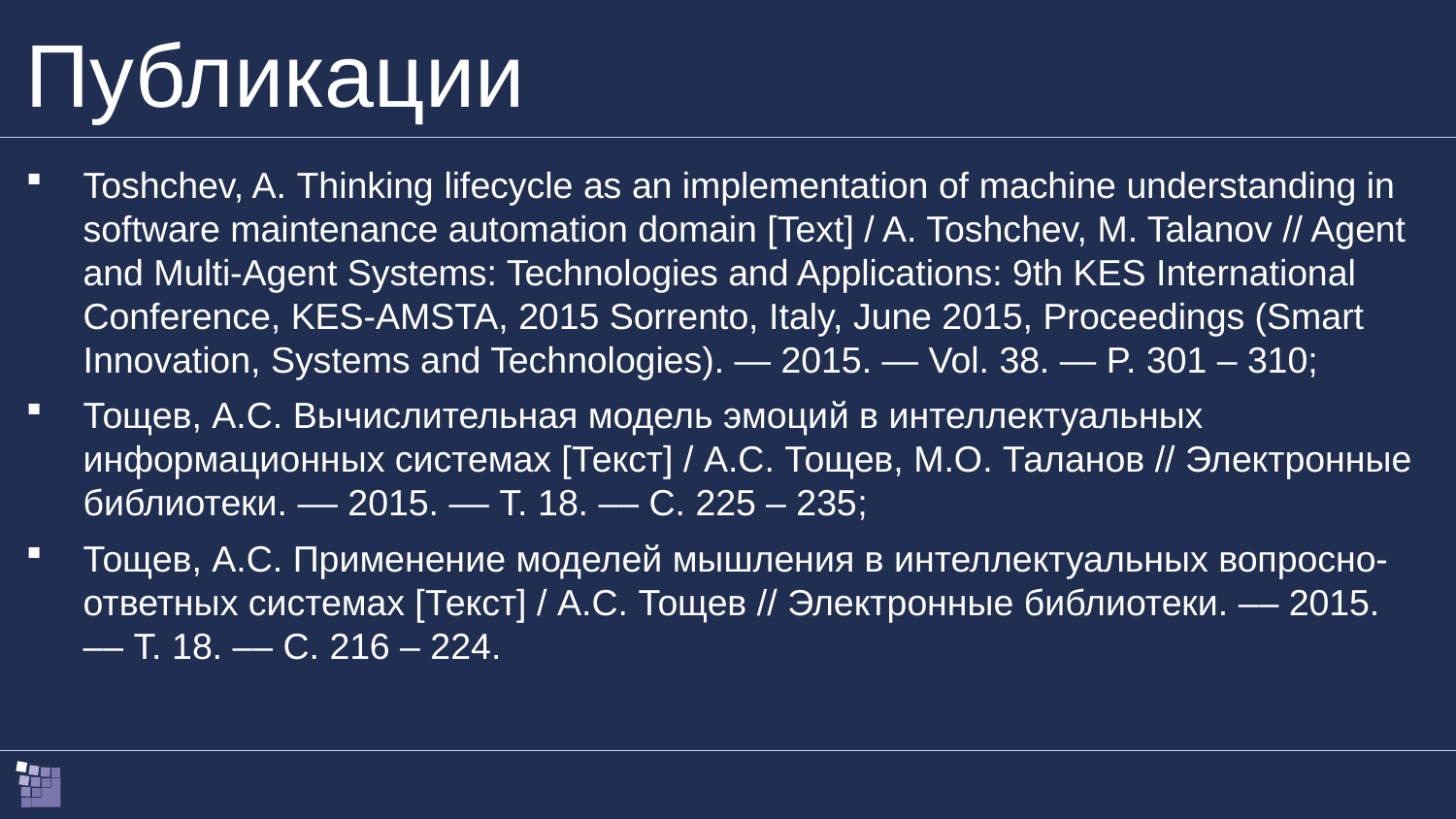

# Публикации
Toshchev, A. Thinking lifecycle as an implementation of machine understanding in software maintenance automation domain [Text] / A. Toshchev, M. Talanov // Agent and Multi-Agent Systems: Technologies and Applications: 9th KES International Conference, KES-AMSTA, 2015 Sorrento, Italy, June 2015, Proceedings (Smart Innovation, Systems and Technologies). — 2015. — Vol. 38. — P. 301 – 310;
Тощев, А.C. Вычислительная модель эмоций в интеллектуальных информационных системах [Текст] / А.C. Тощев, М.О. Таланов // Электронные библиотеки. –– 2015. –– Т. 18. –– С. 225 – 235;
Тощев, А.С. Применение моделей мышления в интеллектуальных вопросно-ответных системах [Текст] / А.С. Тощев // Электронные библиотеки. –– 2015. –– Т. 18. –– С. 216 – 224.